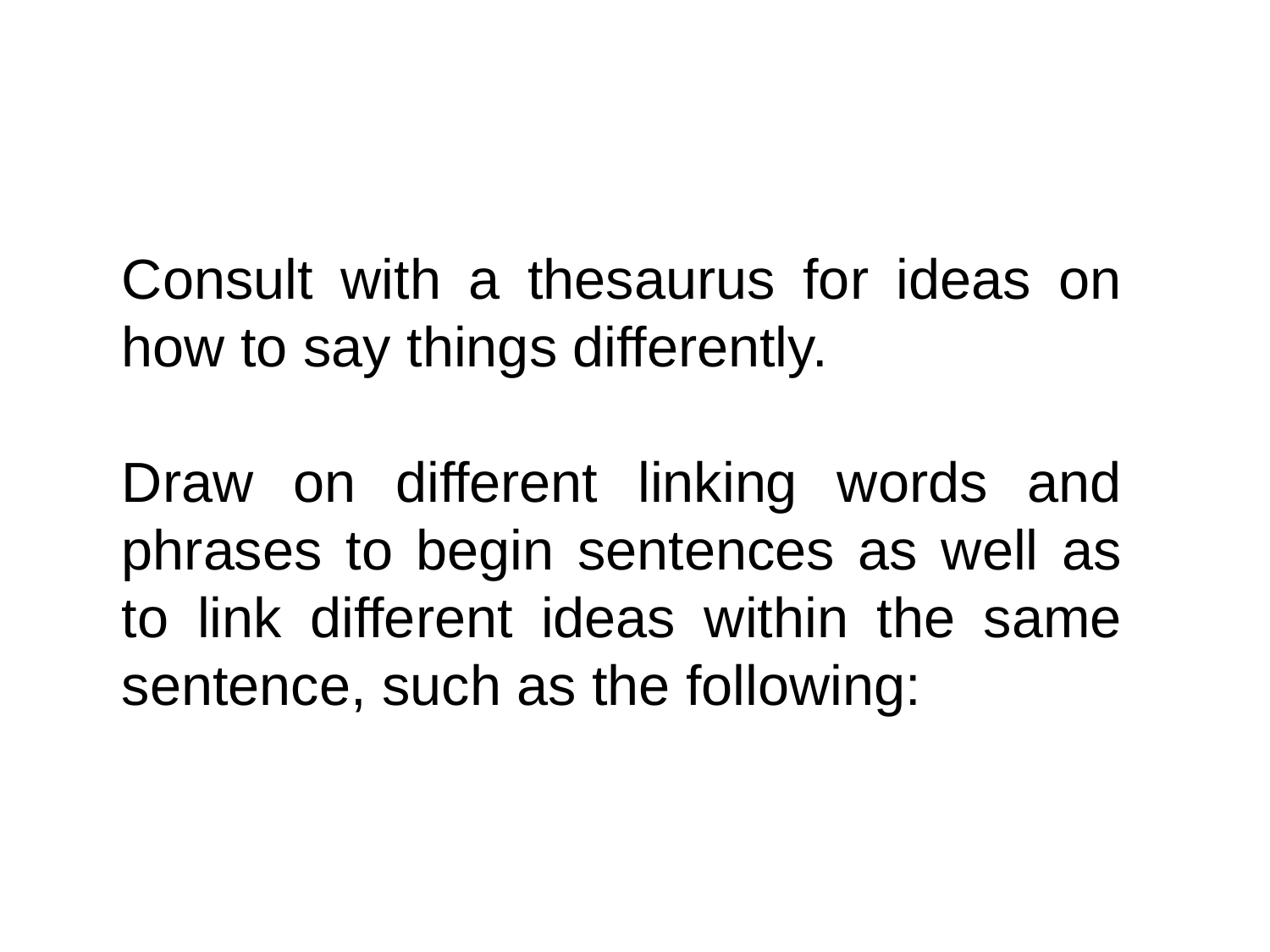

Consult with a thesaurus for ideas on how to say things differently.

Draw on different linking words and phrases to begin sentences as well as to link different ideas within the same sentence, such as the following: